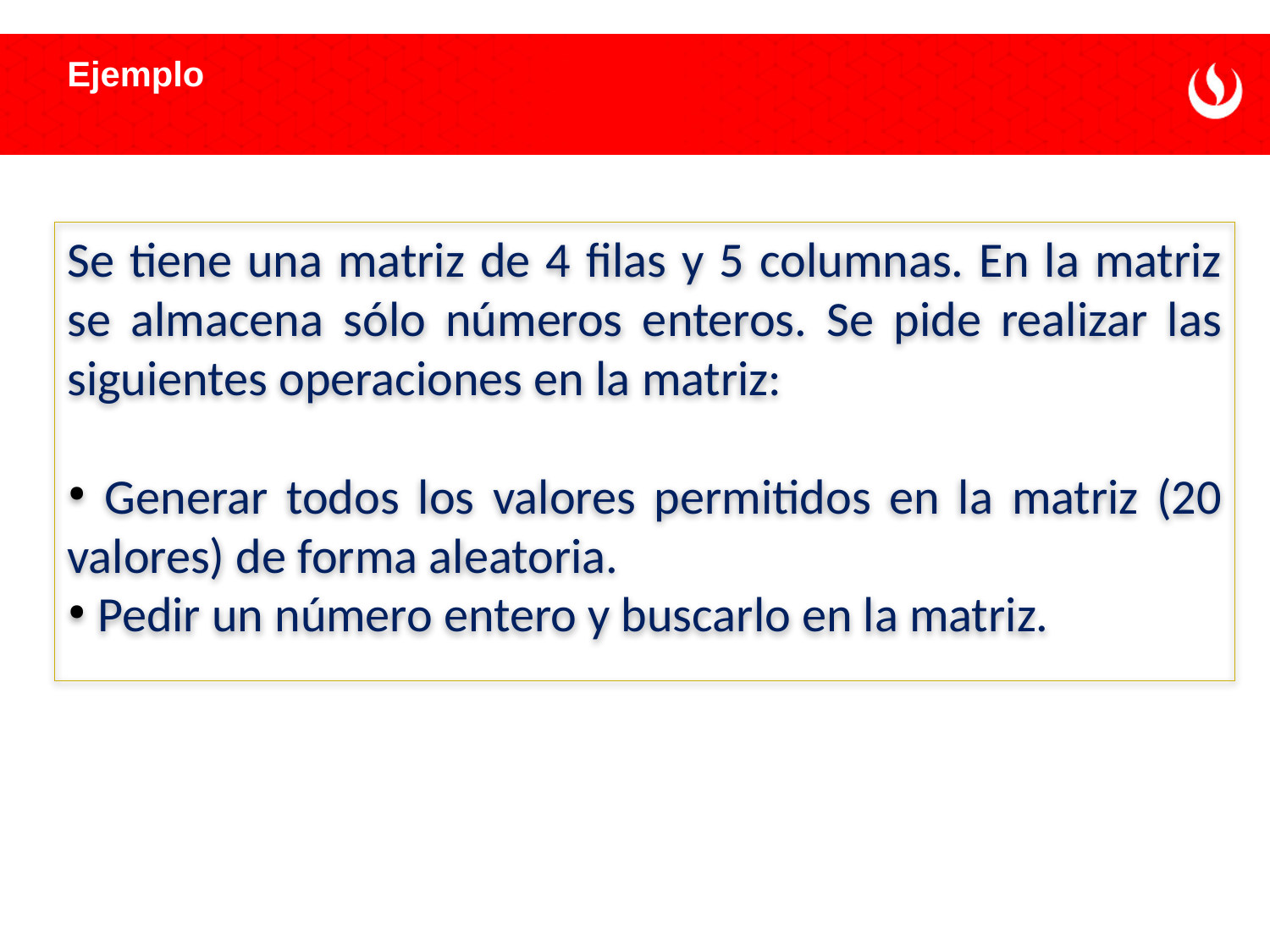

Ejemplo
Se tiene una matriz de 4 filas y 5 columnas. En la matriz se almacena sólo números enteros. Se pide realizar las siguientes operaciones en la matriz:

 Generar todos los valores permitidos en la matriz (20 valores) de forma aleatoria.
 Pedir un número entero y buscarlo en la matriz.